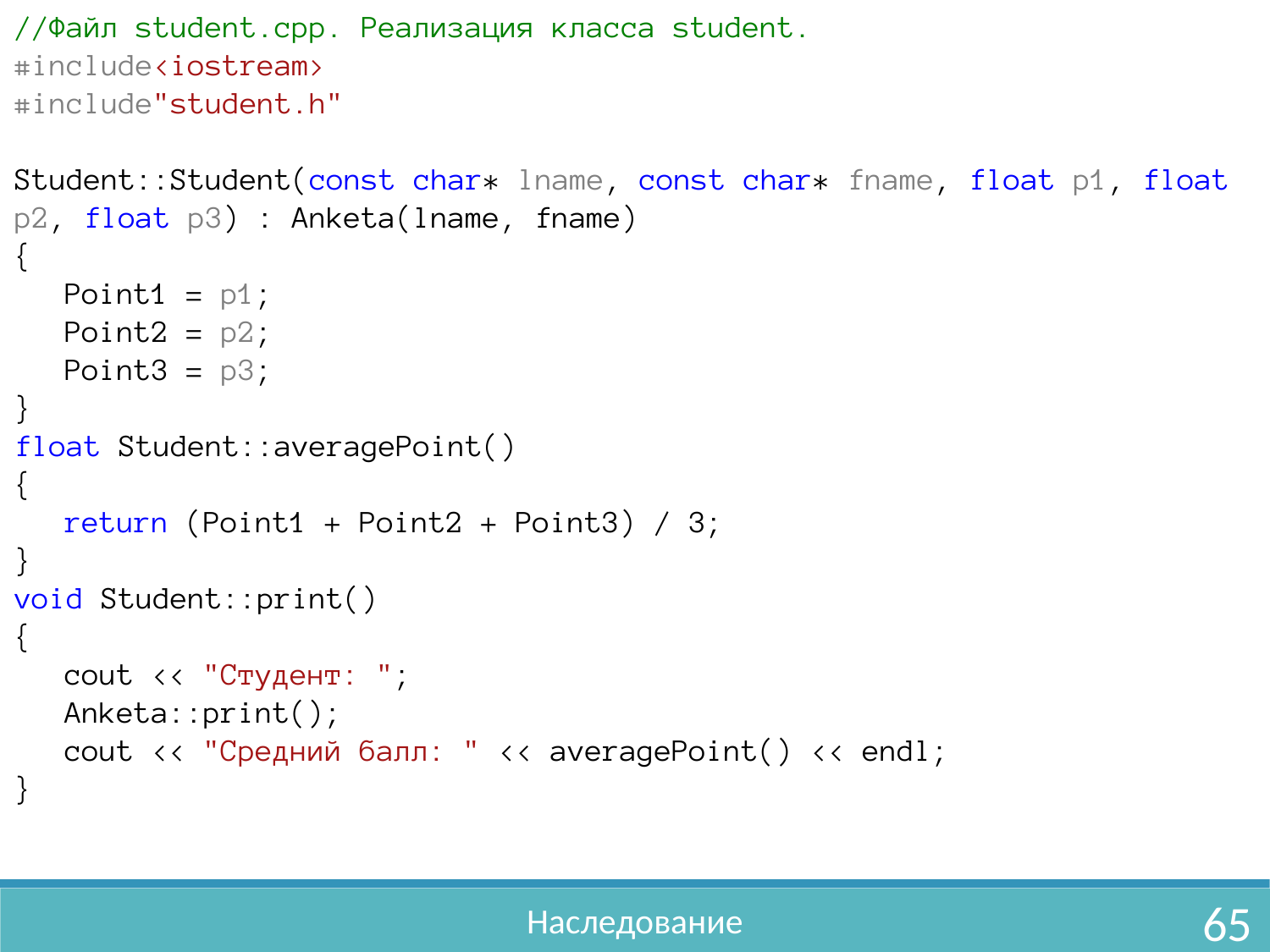

//Файл student.cpp. Реализация класса student.
#include<iostream>
#include"student.h"

Student::Student(const char* lname, const char* fname, float p1, float p2, float p3) : Anketa(lname, fname)
{
	Point1 = p1;
	Point2 = p2;
	Point3 = p3;
}
float Student::averagePoint()
{
	return (Point1 + Point2 + Point3) / 3;
}
void Student::print()
{
	cout << "Студент: ";
	Anketa::print();
	cout << "Средний балл: " << averagePoint() << endl;
}
65
Наследование